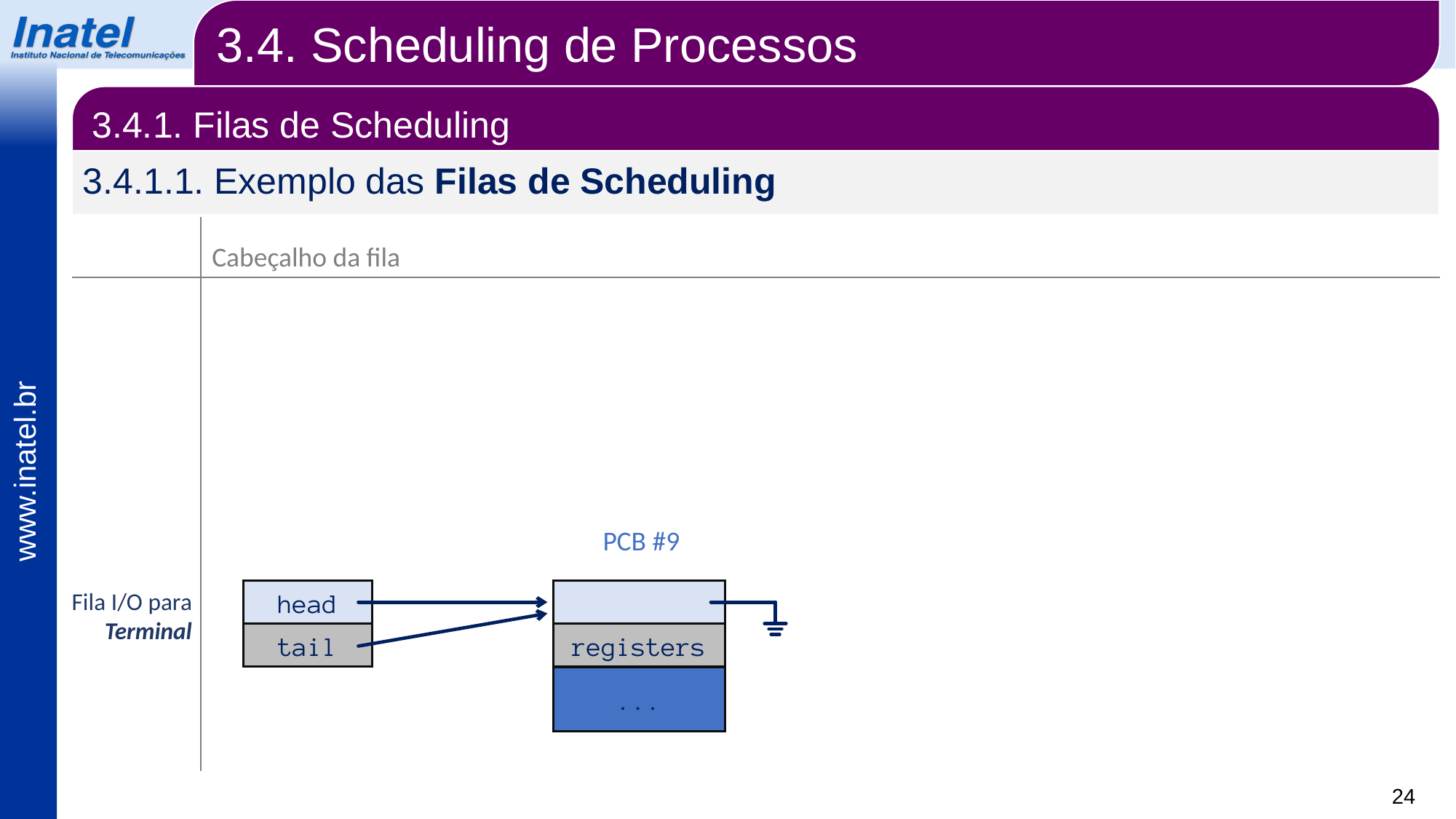

3.4. Scheduling de Processos
3.4.1. Filas de Scheduling
3.4.1.1. Exemplo das Filas de Scheduling
Cabeçalho da fila
PCB #9
Fila I/O para Terminal
head
tail

registers
...